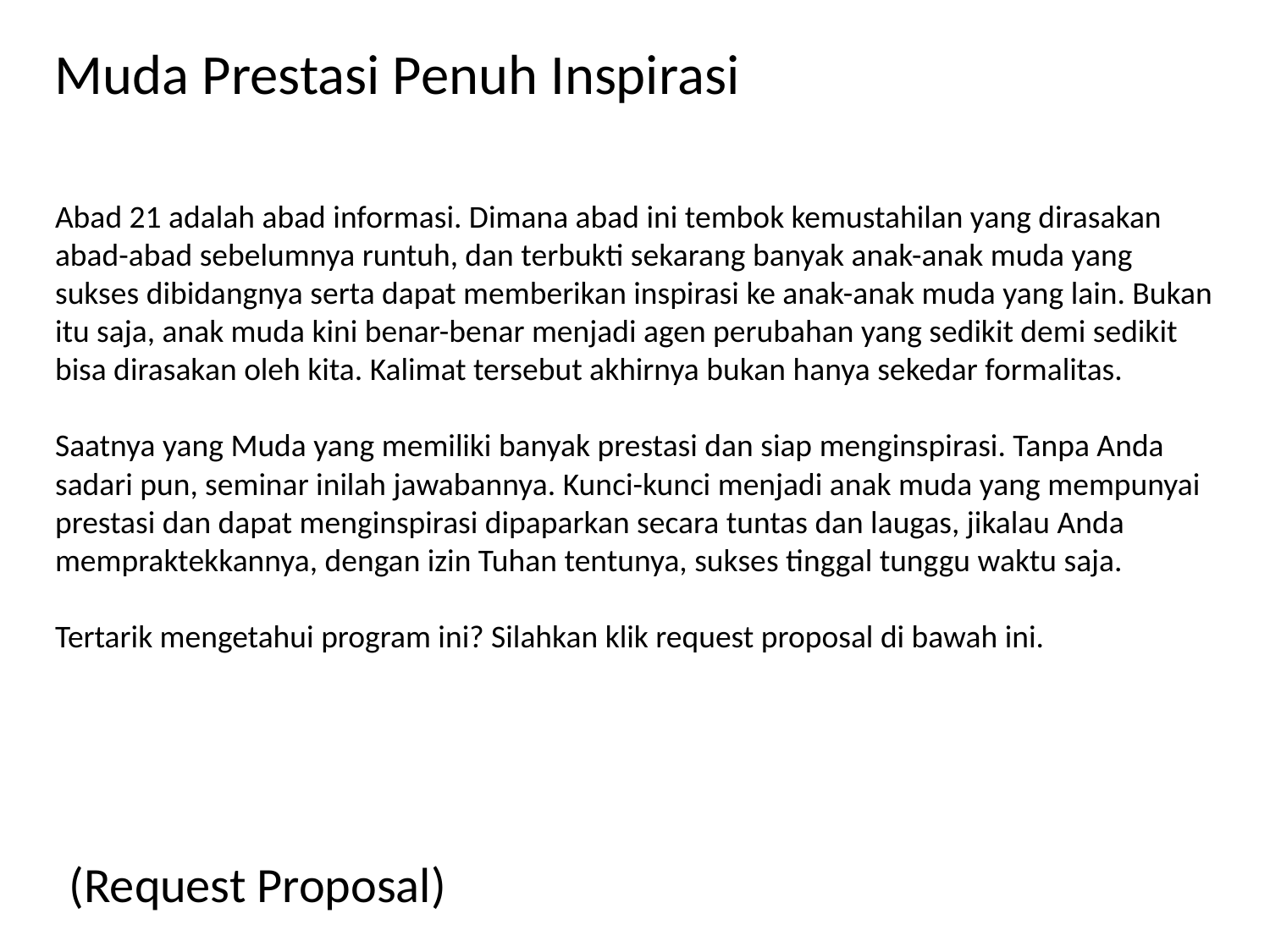

Muda Prestasi Penuh Inspirasi
Abad 21 adalah abad informasi. Dimana abad ini tembok kemustahilan yang dirasakan abad-abad sebelumnya runtuh, dan terbukti sekarang banyak anak-anak muda yang sukses dibidangnya serta dapat memberikan inspirasi ke anak-anak muda yang lain. Bukan itu saja, anak muda kini benar-benar menjadi agen perubahan yang sedikit demi sedikit bisa dirasakan oleh kita. Kalimat tersebut akhirnya bukan hanya sekedar formalitas.

Saatnya yang Muda yang memiliki banyak prestasi dan siap menginspirasi. Tanpa Anda sadari pun, seminar inilah jawabannya. Kunci-kunci menjadi anak muda yang mempunyai prestasi dan dapat menginspirasi dipaparkan secara tuntas dan laugas, jikalau Anda mempraktekkannya, dengan izin Tuhan tentunya, sukses tinggal tunggu waktu saja.

Tertarik mengetahui program ini? Silahkan klik request proposal di bawah ini.
(Request Proposal)